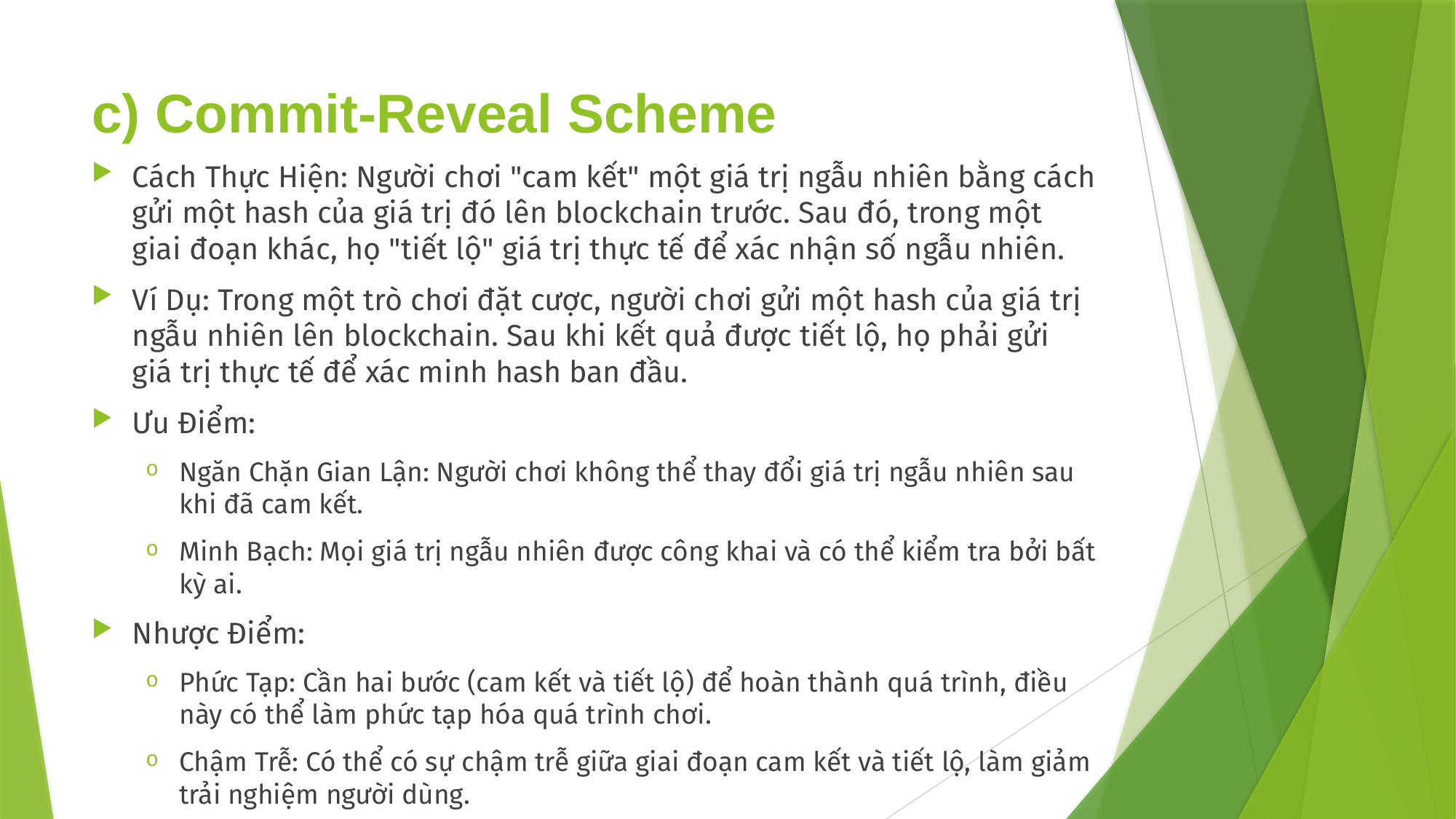

# c) Commit-Reveal Scheme
Cách Thực Hiện: Người chơi "cam kết" một giá trị ngẫu nhiên bằng cách gửi một hash của giá trị đó lên blockchain trước. Sau đó, trong một giai đoạn khác, họ "tiết lộ" giá trị thực tế để xác nhận số ngẫu nhiên.
Ví Dụ: Trong một trò chơi đặt cược, người chơi gửi một hash của giá trị ngẫu nhiên lên blockchain. Sau khi kết quả được tiết lộ, họ phải gửi giá trị thực tế để xác minh hash ban đầu.
Ưu Điểm:
Ngăn Chặn Gian Lận: Người chơi không thể thay đổi giá trị ngẫu nhiên sau khi đã cam kết.
Minh Bạch: Mọi giá trị ngẫu nhiên được công khai và có thể kiểm tra bởi bất kỳ ai.
Nhược Điểm:
Phức Tạp: Cần hai bước (cam kết và tiết lộ) để hoàn thành quá trình, điều này có thể làm phức tạp hóa quá trình chơi.
Chậm Trễ: Có thể có sự chậm trễ giữa giai đoạn cam kết và tiết lộ, làm giảm trải nghiệm người dùng.